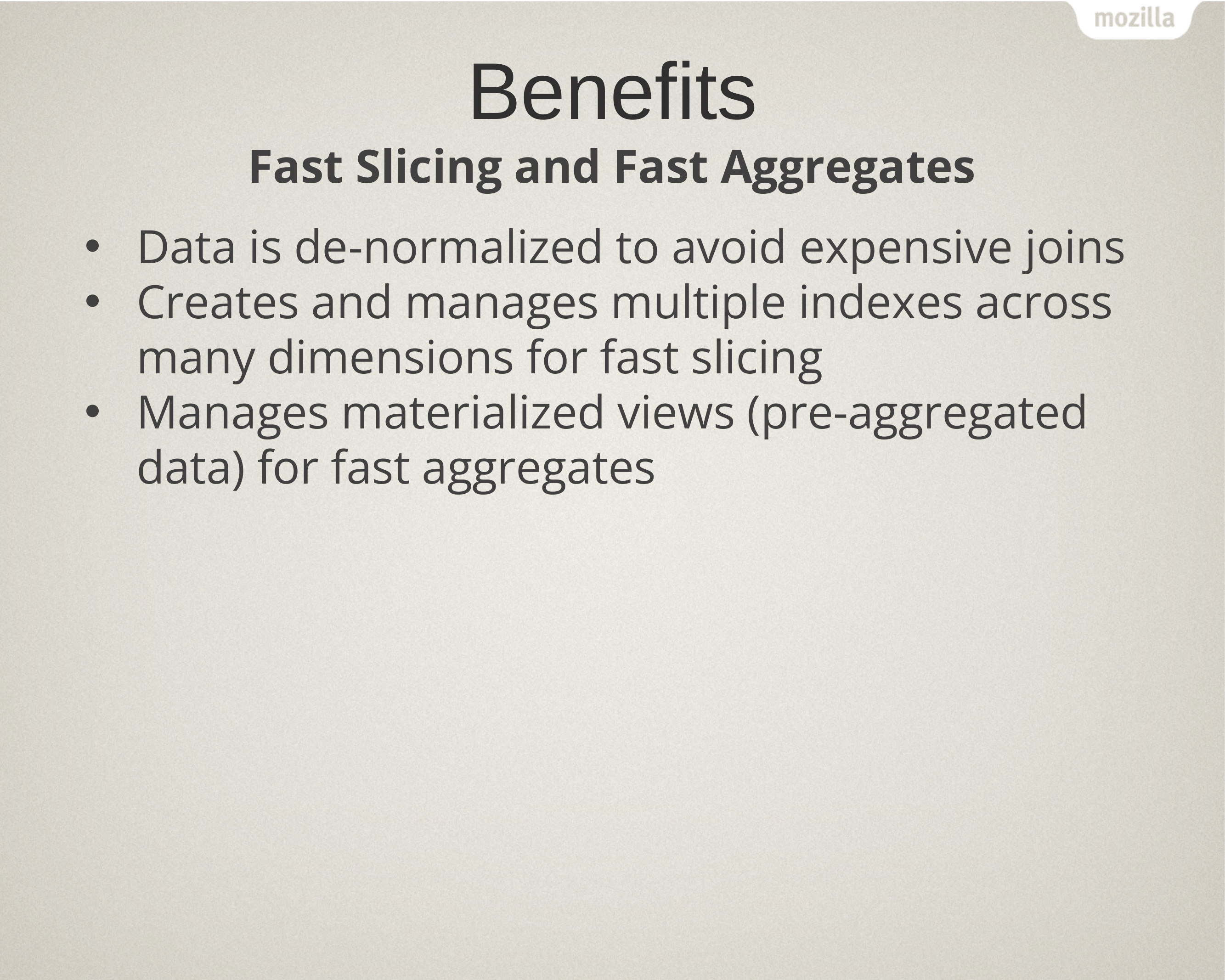

# Benefits
Fast Slicing and Fast Aggregates
Data is de-normalized to avoid expensive joins
Creates and manages multiple indexes across many dimensions for fast slicing
Manages materialized views (pre-aggregated data) for fast aggregates